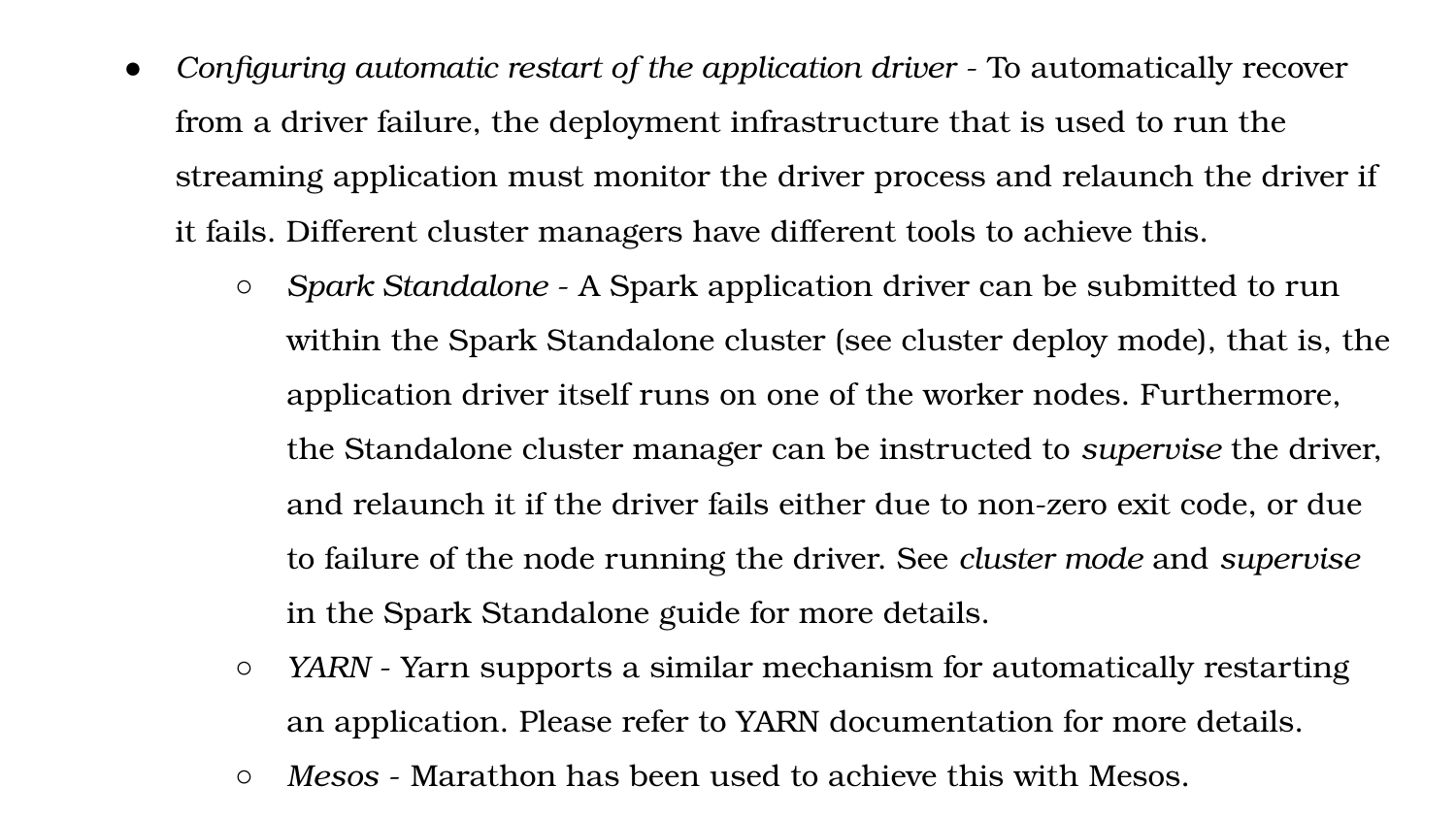

Configuring automatic restart of the application driver - To automatically recover from a driver failure, the deployment infrastructure that is used to run the streaming application must monitor the driver process and relaunch the driver if it fails. Different cluster managers have different tools to achieve this.
Spark Standalone - A Spark application driver can be submitted to run within the Spark Standalone cluster (see cluster deploy mode), that is, the application driver itself runs on one of the worker nodes. Furthermore, the Standalone cluster manager can be instructed to supervise the driver, and relaunch it if the driver fails either due to non-zero exit code, or due to failure of the node running the driver. See cluster mode and supervise in the Spark Standalone guide for more details.
YARN - Yarn supports a similar mechanism for automatically restarting an application. Please refer to YARN documentation for more details.
Mesos - Marathon has been used to achieve this with Mesos.